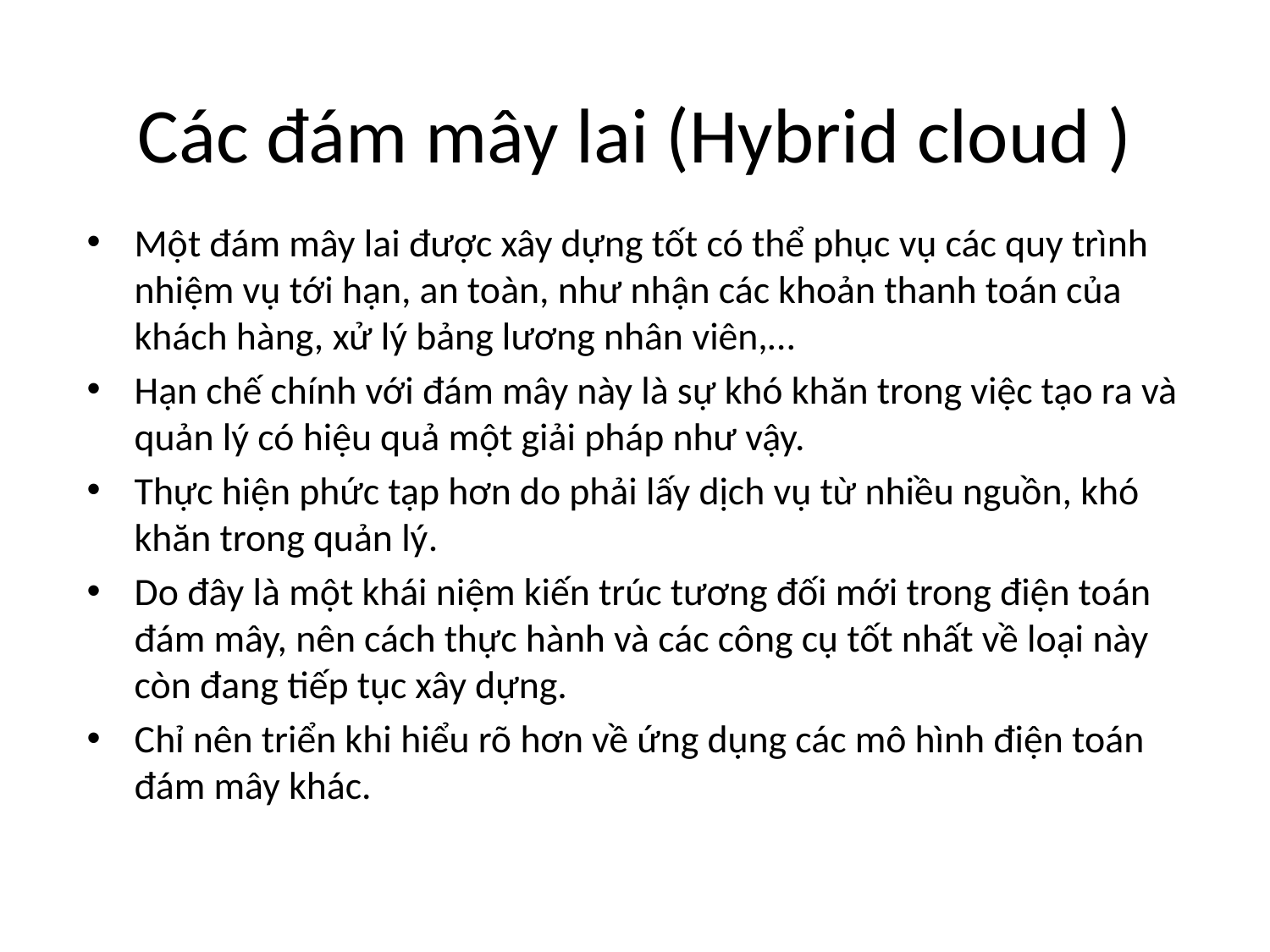

# Các đám mây lai (Hybrid cloud )
Một đám mây lai được xây dựng tốt có thể phục vụ các quy trình nhiệm vụ tới hạn, an toàn, như nhận các khoản thanh toán của khách hàng, xử lý bảng lương nhân viên,…
Hạn chế chính với đám mây này là sự khó khăn trong việc tạo ra và quản lý có hiệu quả một giải pháp như vậy.
Thực hiện phức tạp hơn do phải lấy dịch vụ từ nhiều nguồn, khó khăn trong quản lý.
Do đây là một khái niệm kiến trúc tương đối mới trong điện toán đám mây, nên cách thực hành và các công cụ tốt nhất về loại này còn đang tiếp tục xây dựng.
Chỉ nên triển khi hiểu rõ hơn về ứng dụng các mô hình điện toán đám mây khác.